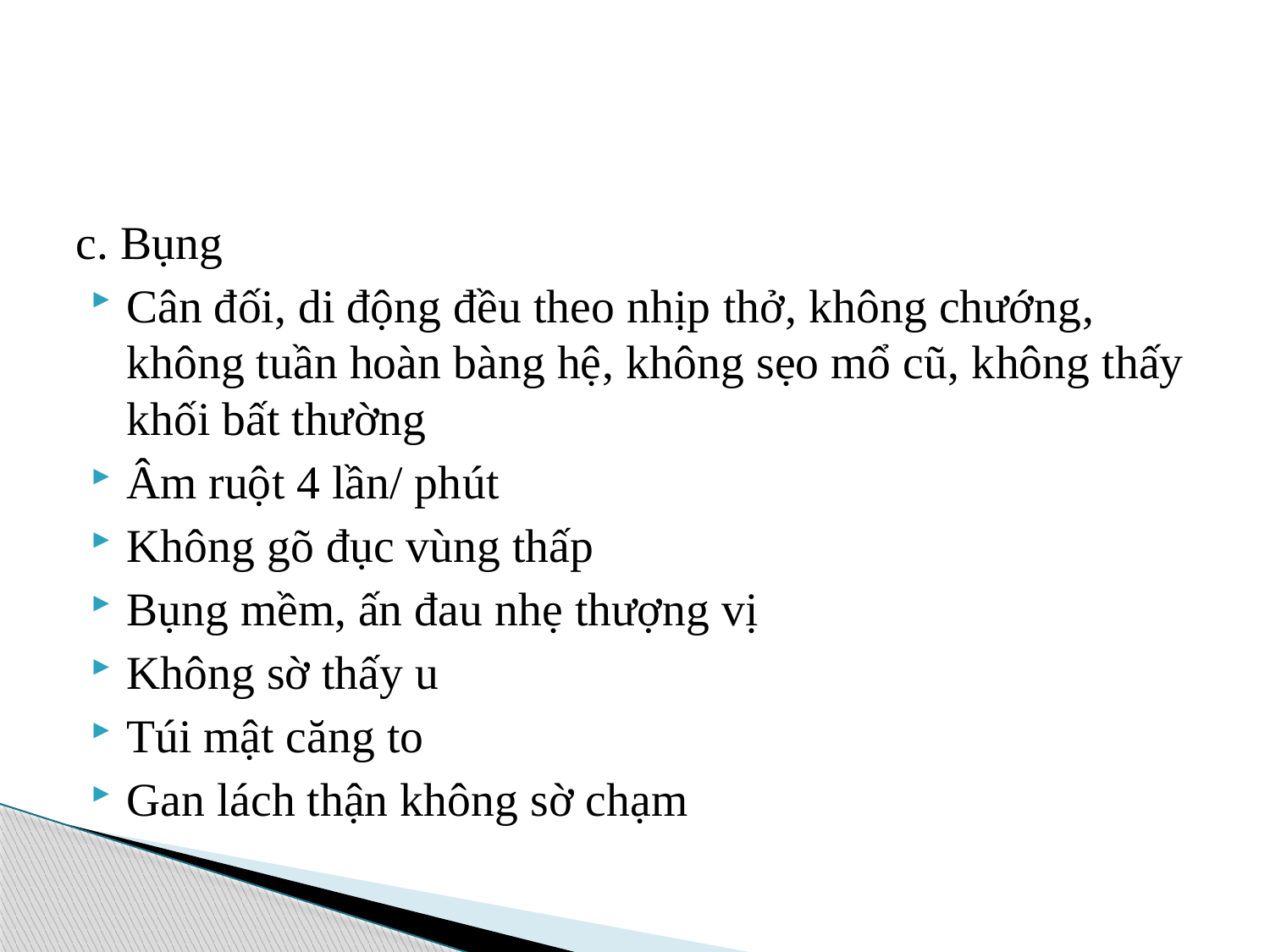

#
c. Bụng
Cân đối, di động đều theo nhịp thở, không chướng, không tuần hoàn bàng hệ, không sẹo mổ cũ, không thấy khối bất thường
Âm ruột 4 lần/ phút
Không gõ đục vùng thấp
Bụng mềm, ấn đau nhẹ thượng vị
Không sờ thấy u
Túi mật căng to
Gan lách thận không sờ chạm